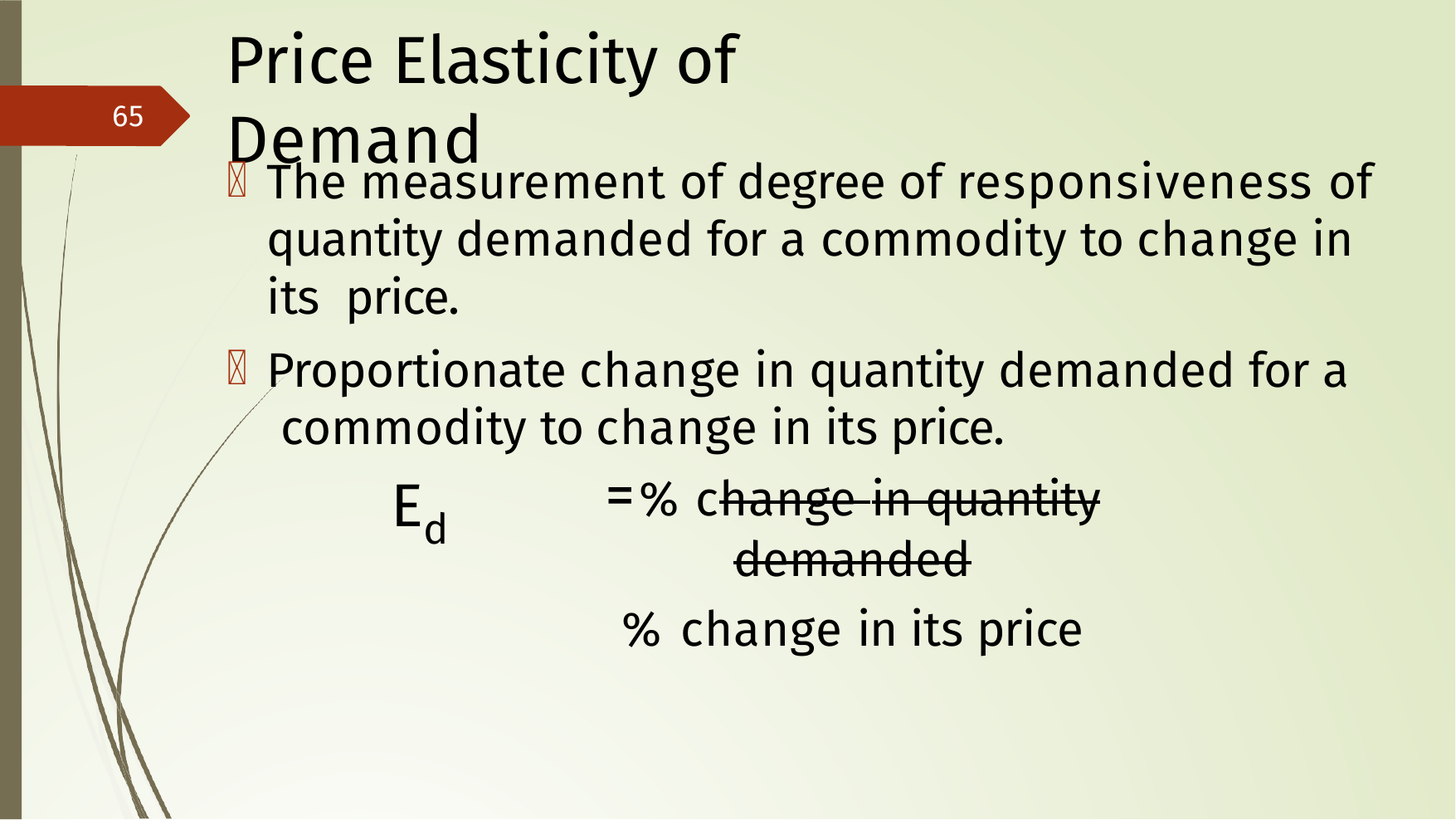

# Price Elasticity of Demand
65
The measurement of degree of responsiveness of  quantity demanded for a commodity to change in its  price.
Proportionate change in quantity demanded for a  commodity to change in its price.

=% change in quantity demanded
% change in its price
Ed